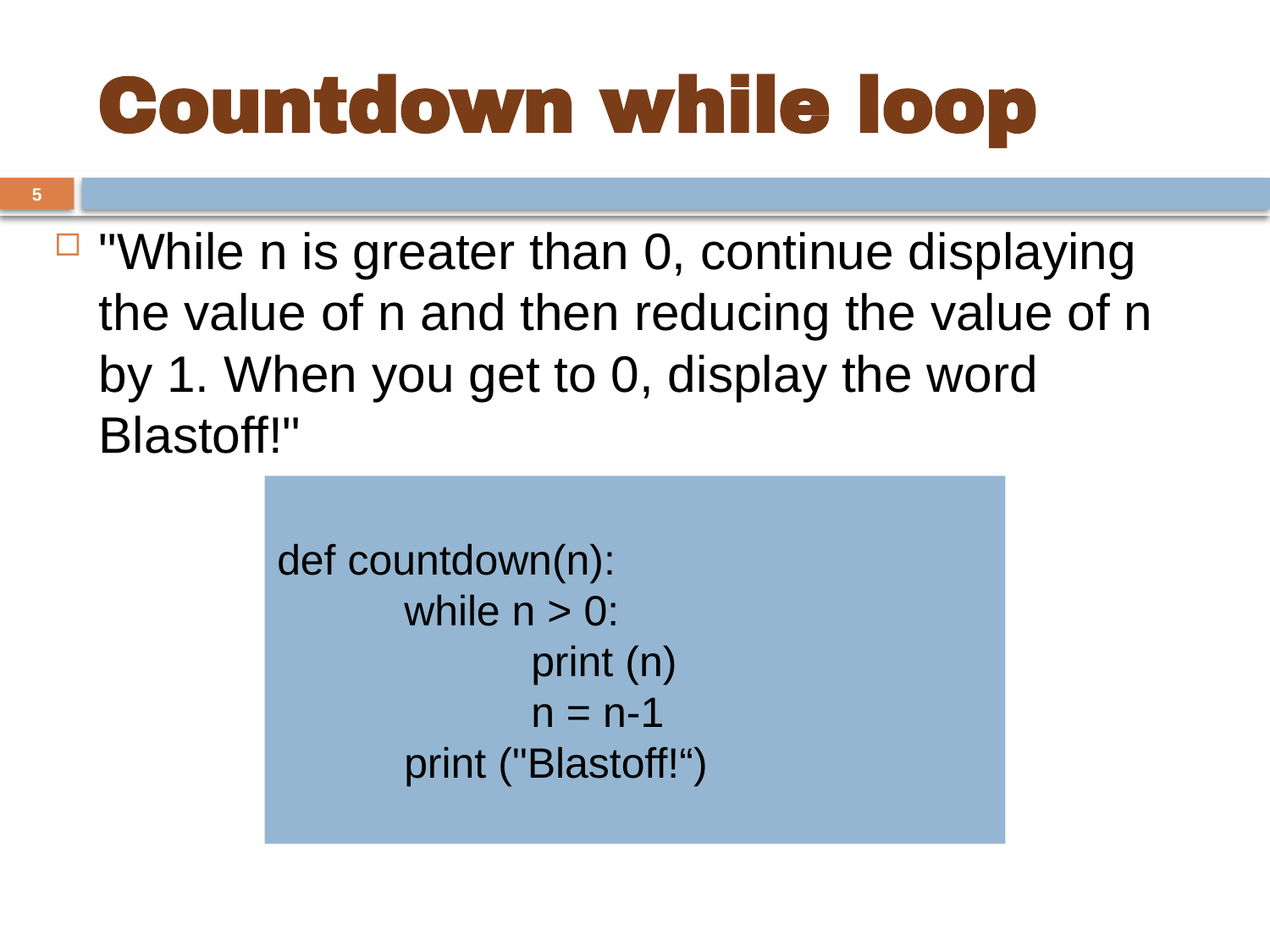

# Countdown while loop
5
"While n is greater than 0, continue displaying the value of n and then reducing the value of n by 1. When you get to 0, display the word Blastoff!"

def countdown(n):
  	while n > 0:
    		print (n)
    		n = n-1
  	print ("Blastoff!“)